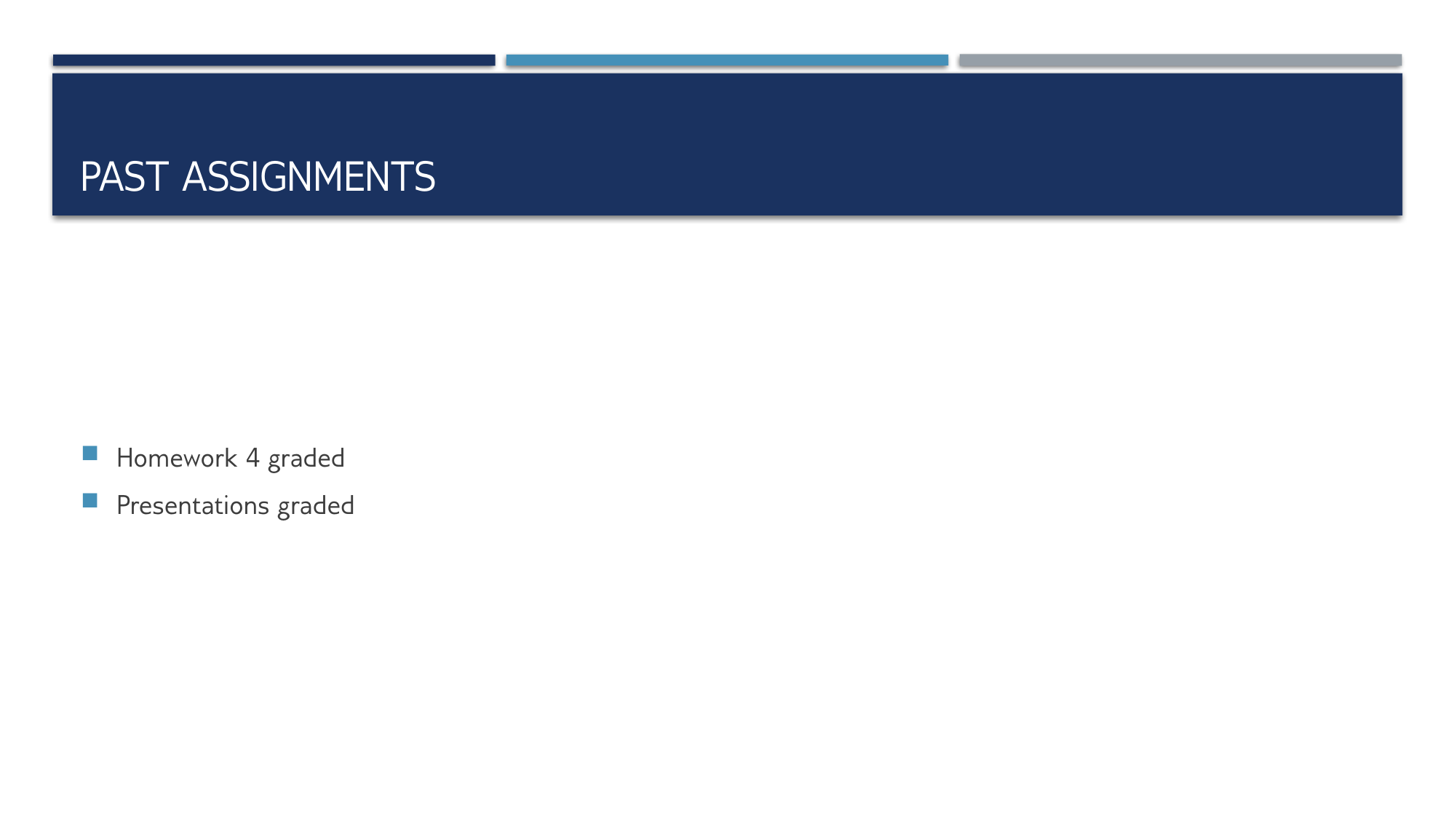

# Past assignments
Homework 4 graded
Presentations graded